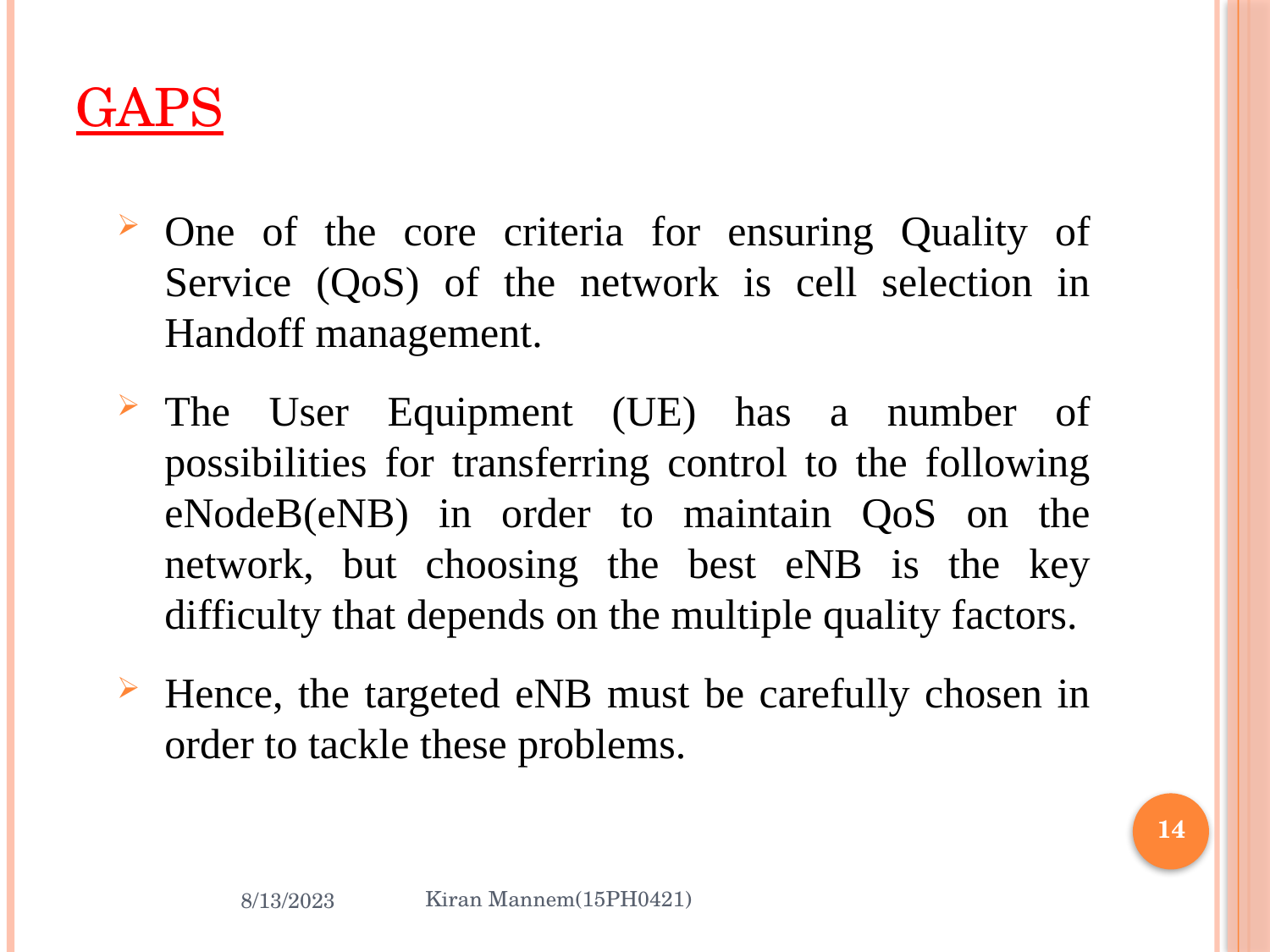

# Gaps
One of the core criteria for ensuring Quality of Service (QoS) of the network is cell selection in Handoff management.
The User Equipment (UE) has a number of possibilities for transferring control to the following eNodeB(eNB) in order to maintain QoS on the network, but choosing the best eNB is the key difficulty that depends on the multiple quality factors.
Hence, the targeted eNB must be carefully chosen in order to tackle these problems.
14
8/13/2023
Kiran Mannem(15PH0421)